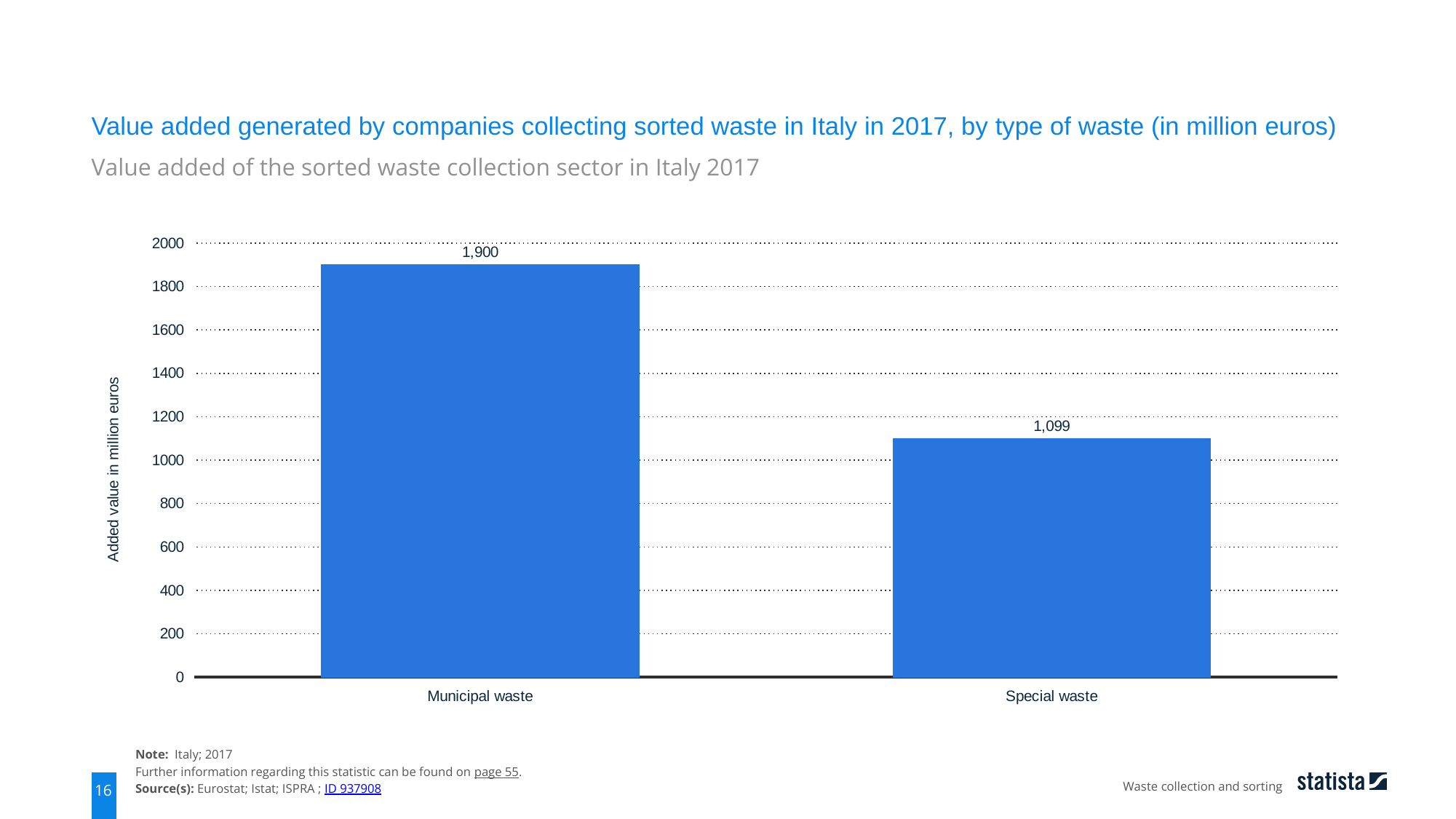

Value added generated by companies collecting sorted waste in Italy in 2017, by type of waste (in million euros)
Value added of the sorted waste collection sector in Italy 2017

### Chart

| Category | data |
|---|---|
| Municipal waste | 1900.0 |
| Special waste | 1099.0 |
Note:  Italy; 2017
Further information regarding this statistic can be found on page 55.
Source(s): Eurostat; Istat; ISPRA ; ID 937908
Waste collection and sorting

16